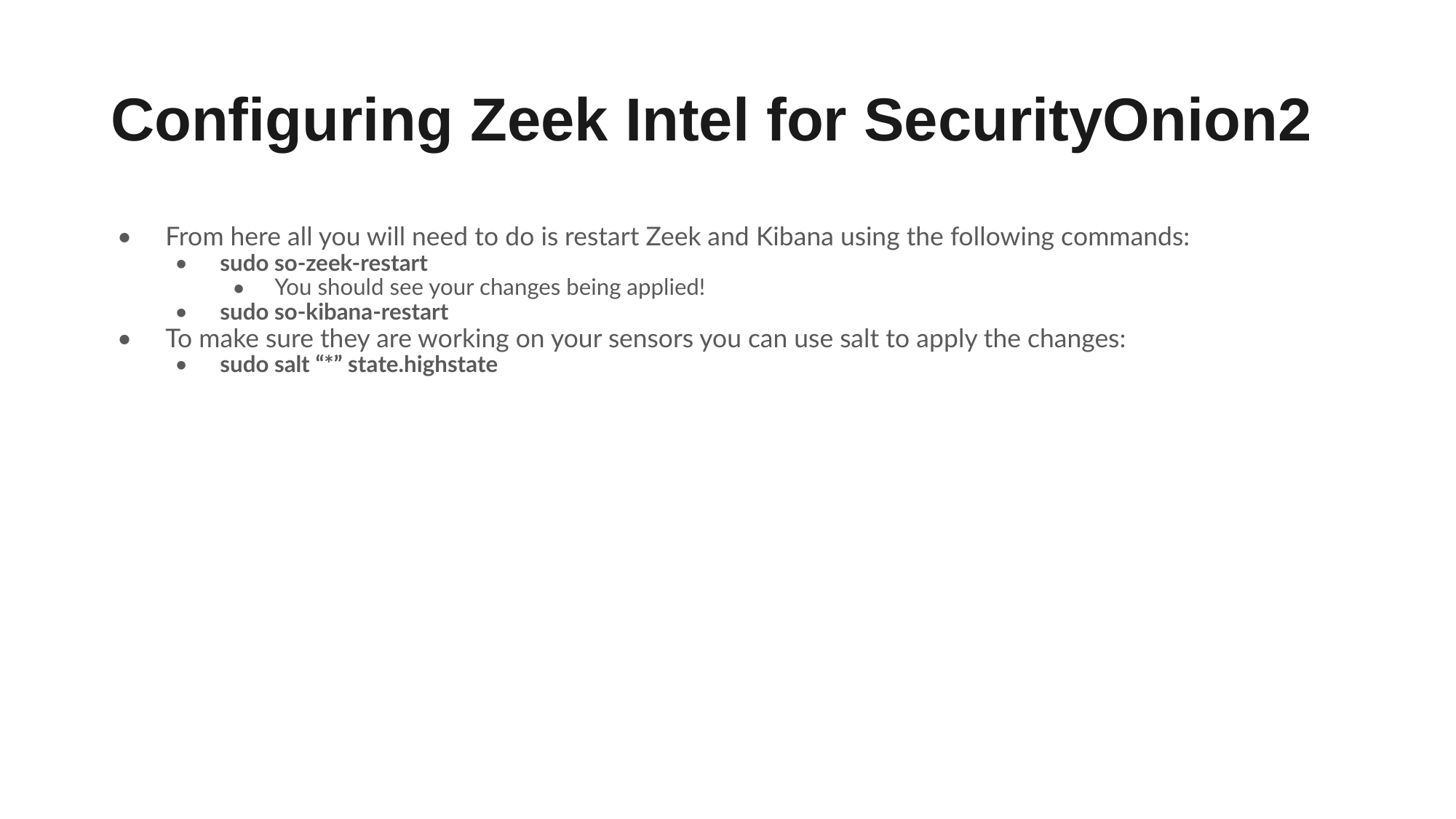

Configuring Zeek Intel for SecurityOnion2
From here all you will need to do is restart Zeek and Kibana using the following commands:
sudo so-zeek-restart
You should see your changes being applied!
sudo so-kibana-restart
To make sure they are working on your sensors you can use salt to apply the changes:
sudo salt “*” state.highstate